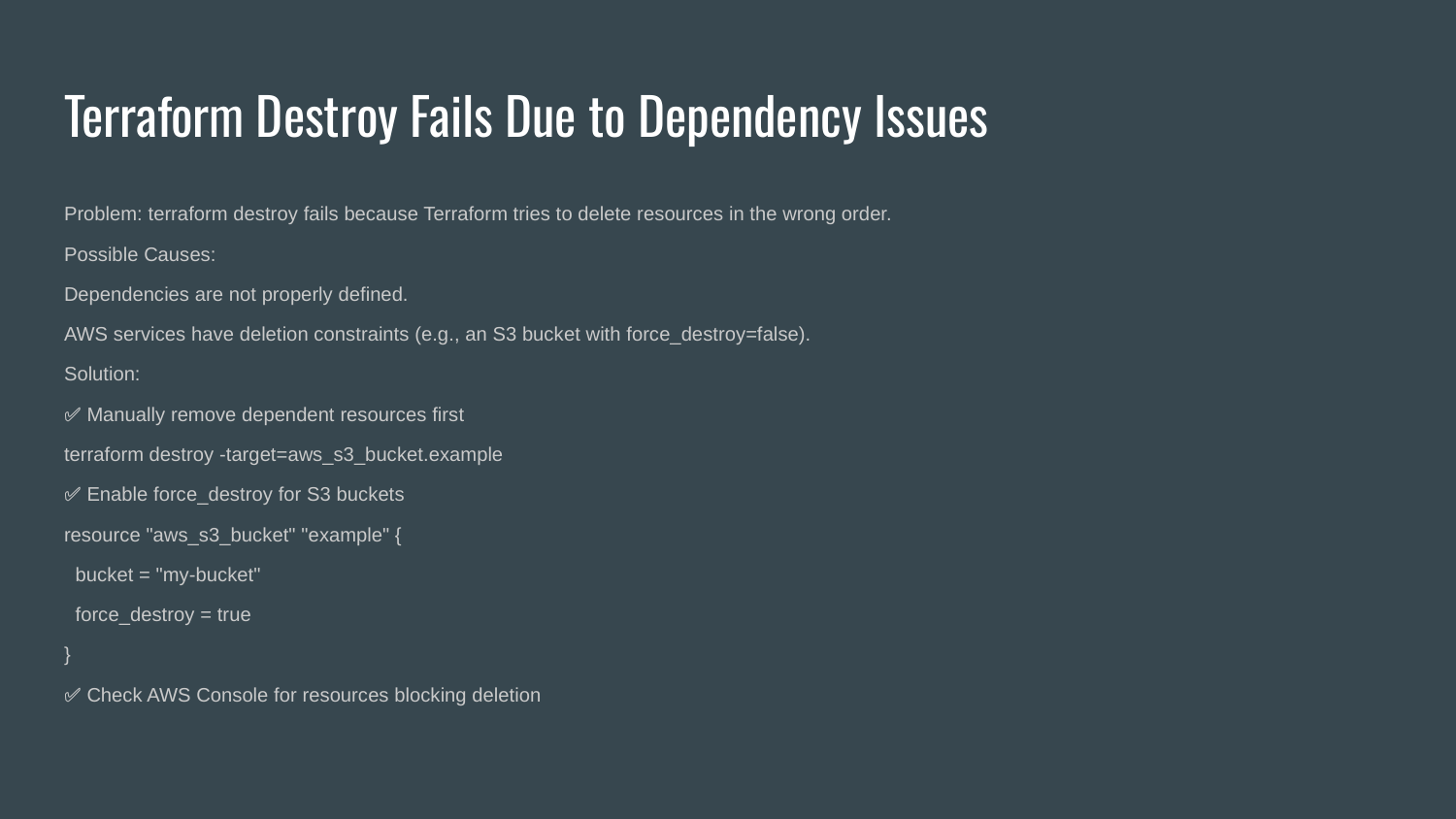

# Terraform Destroy Fails Due to Dependency Issues
Problem: terraform destroy fails because Terraform tries to delete resources in the wrong order.
Possible Causes:
Dependencies are not properly defined.
AWS services have deletion constraints (e.g., an S3 bucket with force_destroy=false).
Solution:
✅ Manually remove dependent resources first
terraform destroy -target=aws_s3_bucket.example
✅ Enable force_destroy for S3 buckets
resource "aws_s3_bucket" "example" {
  bucket = "my-bucket"
  force_destroy = true
}
✅ Check AWS Console for resources blocking deletion